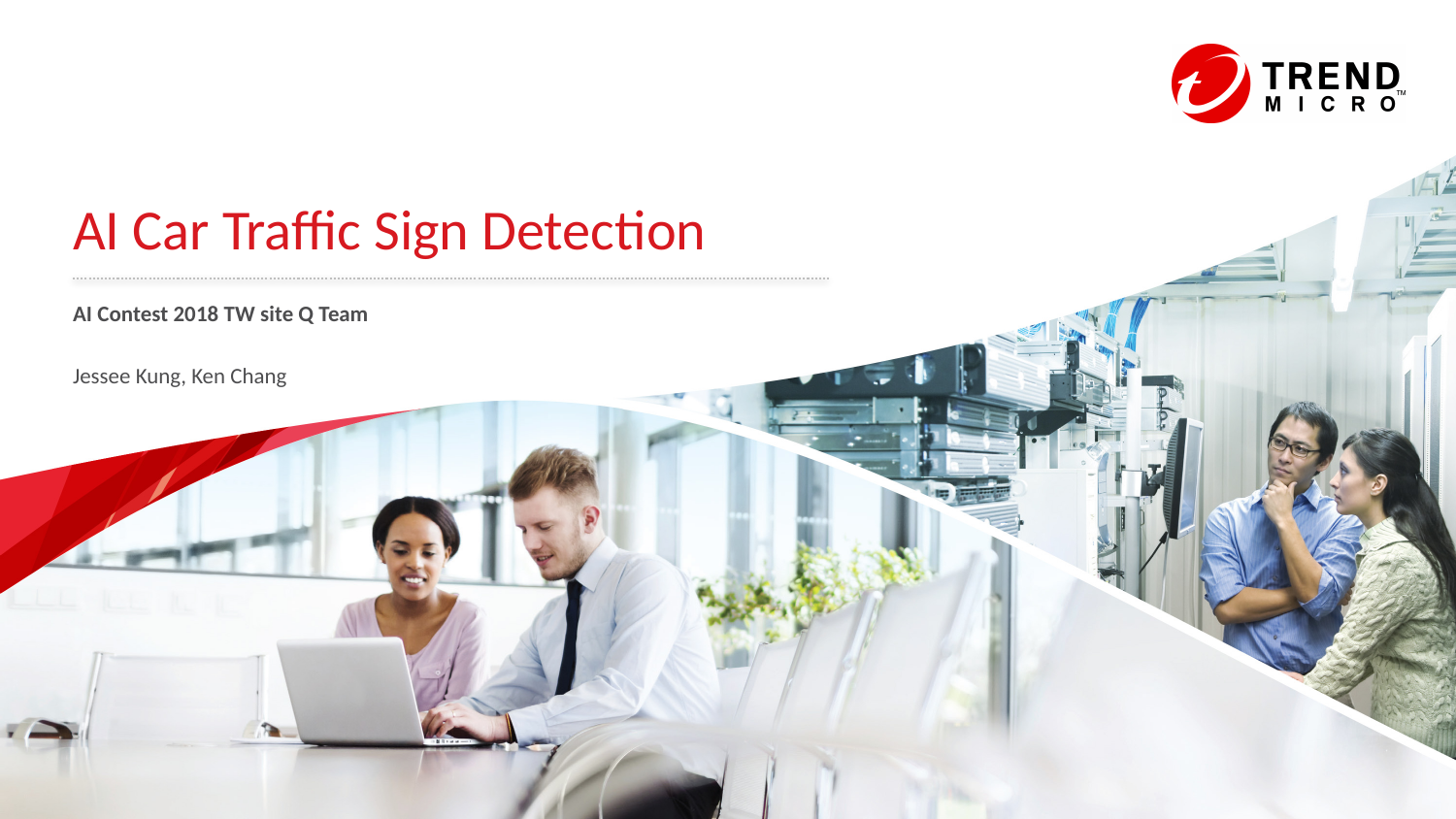

# AI Car Traffic Sign Detection
AI Contest 2018 TW site Q Team

Jessee Kung, Ken Chang